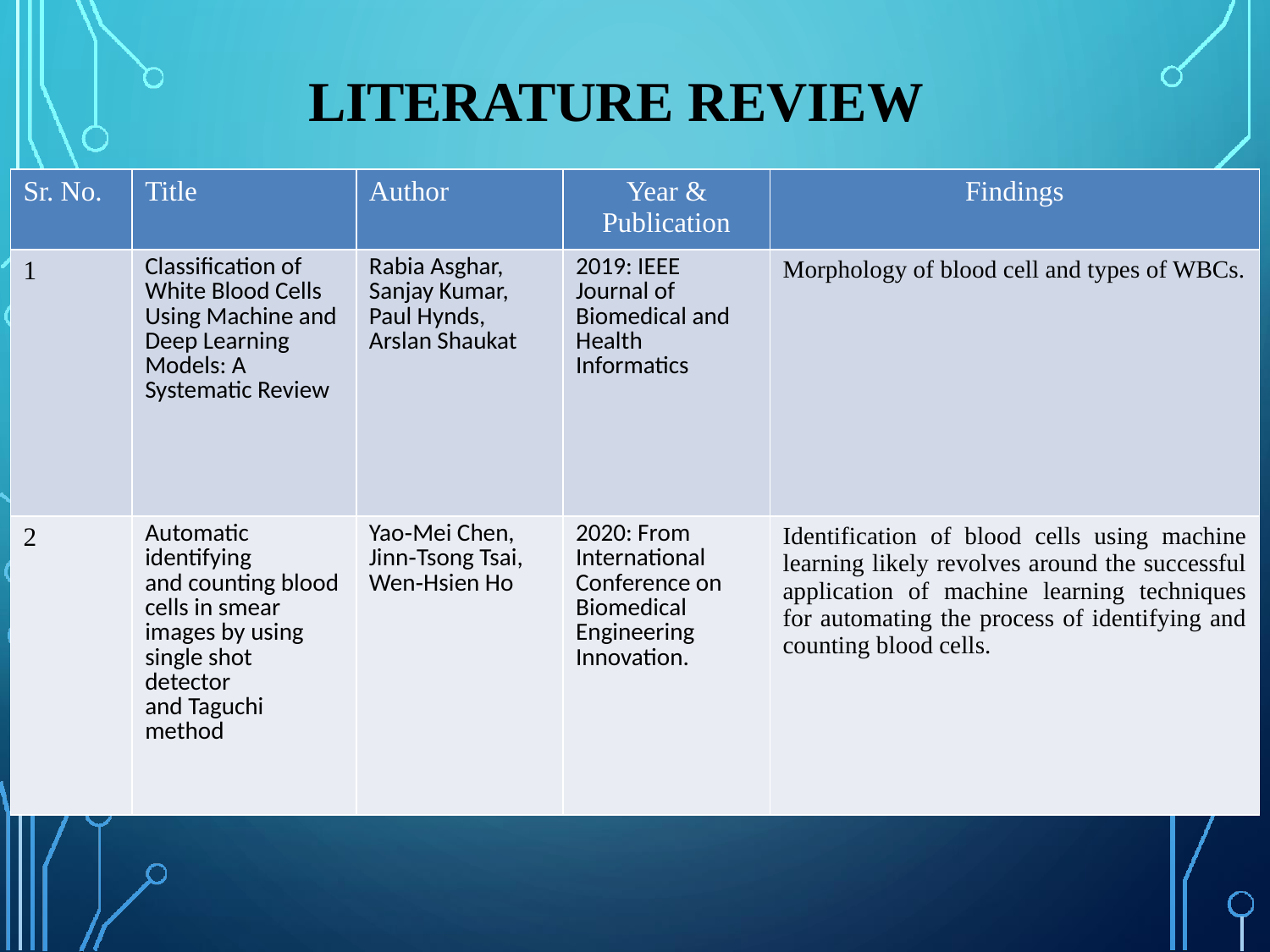

# LITERATURE REVIEW
| Sr. No. | Title | Author | Year & Publication | Findings |
| --- | --- | --- | --- | --- |
| 1 | Classification of White Blood Cells Using Machine and Deep Learning Models: A Systematic Review | Rabia Asghar, Sanjay Kumar, Paul Hynds, Arslan Shaukat | 2019: IEEE Journal of Biomedical and Health Informatics | Morphology of blood cell and types of WBCs. |
| 2 | Automatic identifying and counting blood cells in smear images by using single shot detector and Taguchi method | Yao‑Mei Chen, Jinn‑Tsong Tsai, Wen‑Hsien Ho | 2020: From International Conference on Biomedical Engineering Innovation. | Identification of blood cells using machine learning likely revolves around the successful application of machine learning techniques for automating the process of identifying and counting blood cells. |